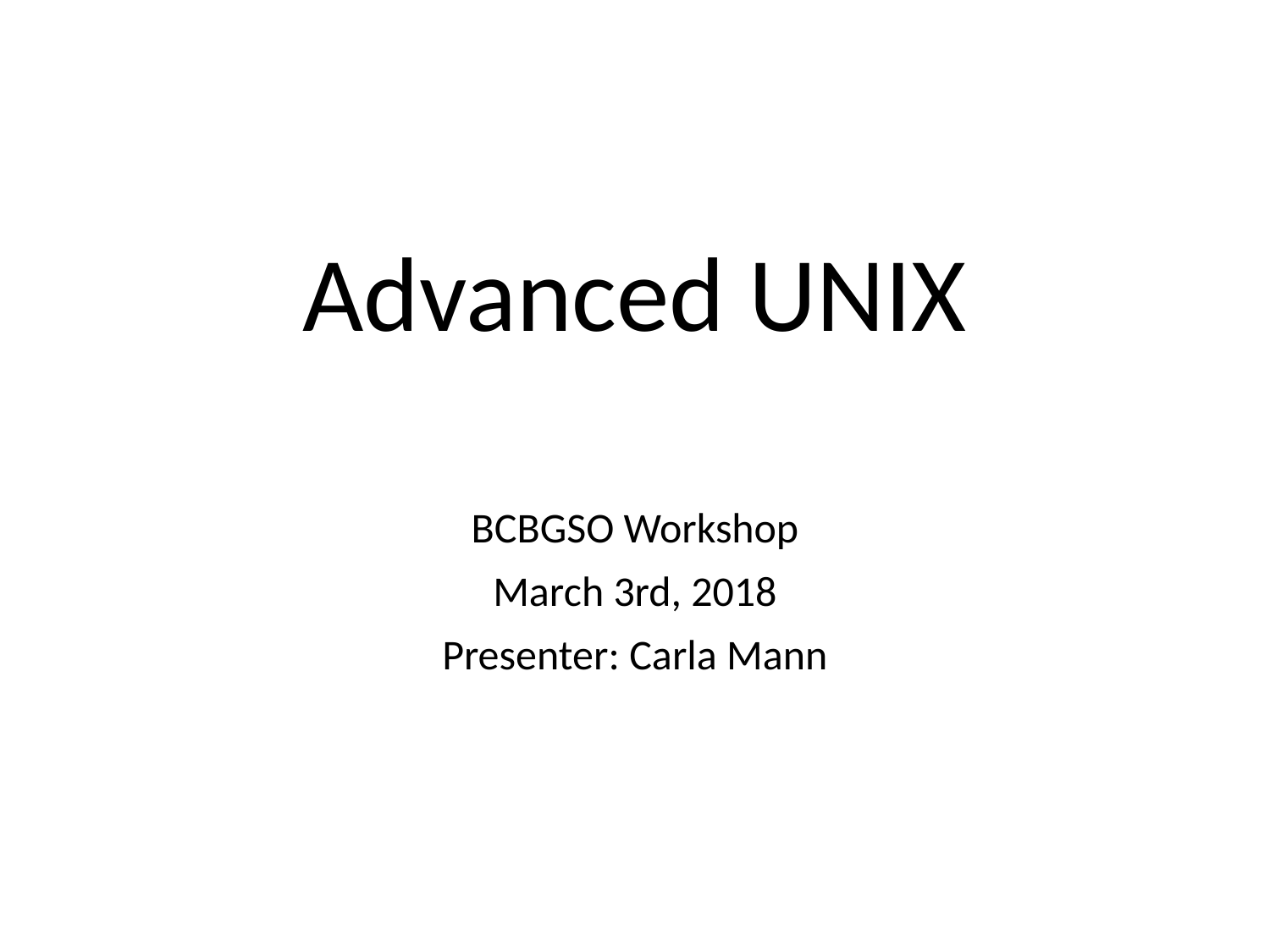

# Advanced UNIX
BCBGSO Workshop
March 3rd, 2018
Presenter: Carla Mann